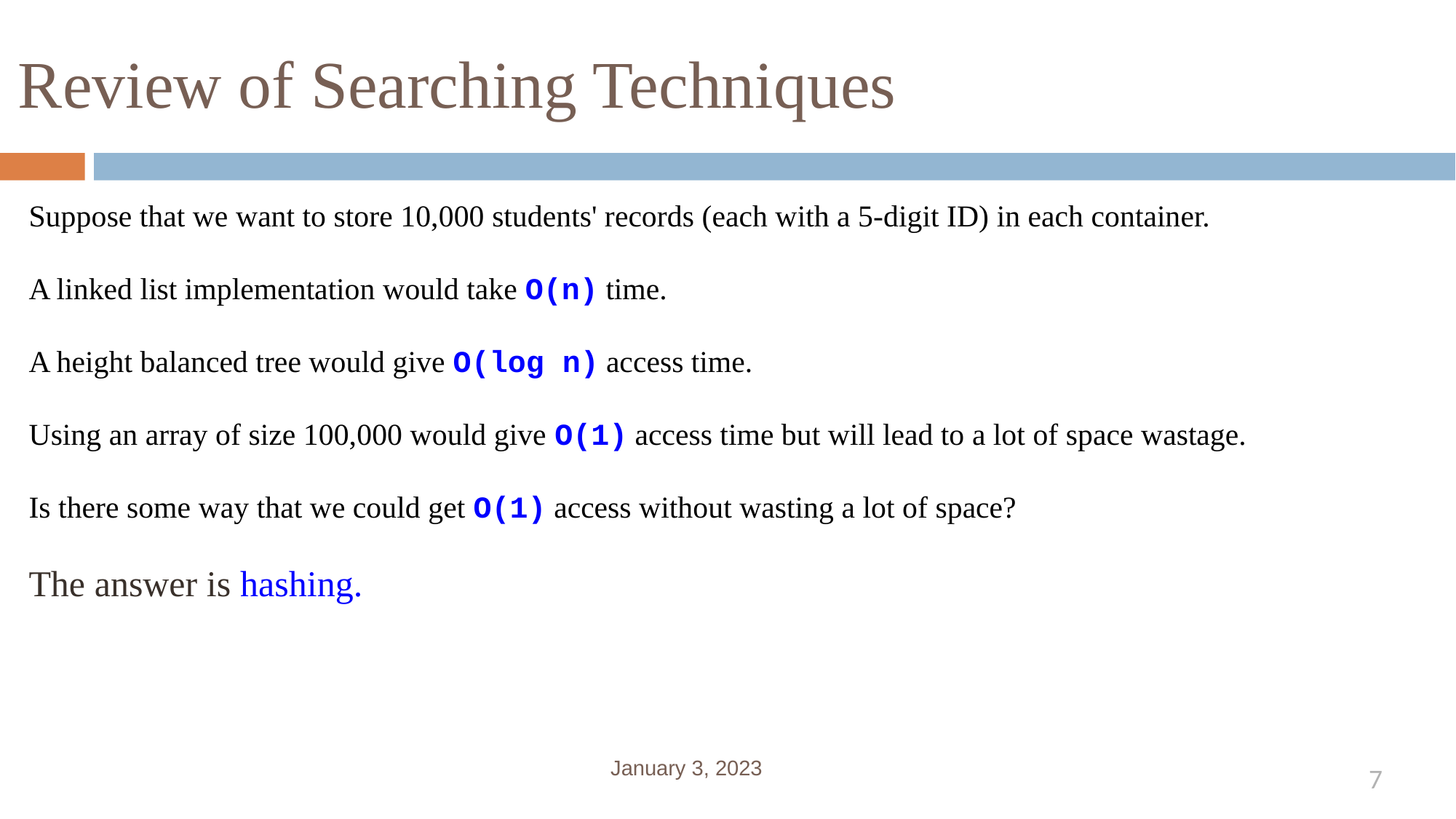

# Review of Searching Techniques
Suppose that we want to store 10,000 students' records (each with a 5-digit ID) in each container.

A linked list implementation would take O(n) time.

A height balanced tree would give O(log n) access time.

Using an array of size 100,000 would give O(1) access time but will lead to a lot of space wastage.

Is there some way that we could get O(1) access without wasting a lot of space?

The answer is hashing.
January 3, 2023
7